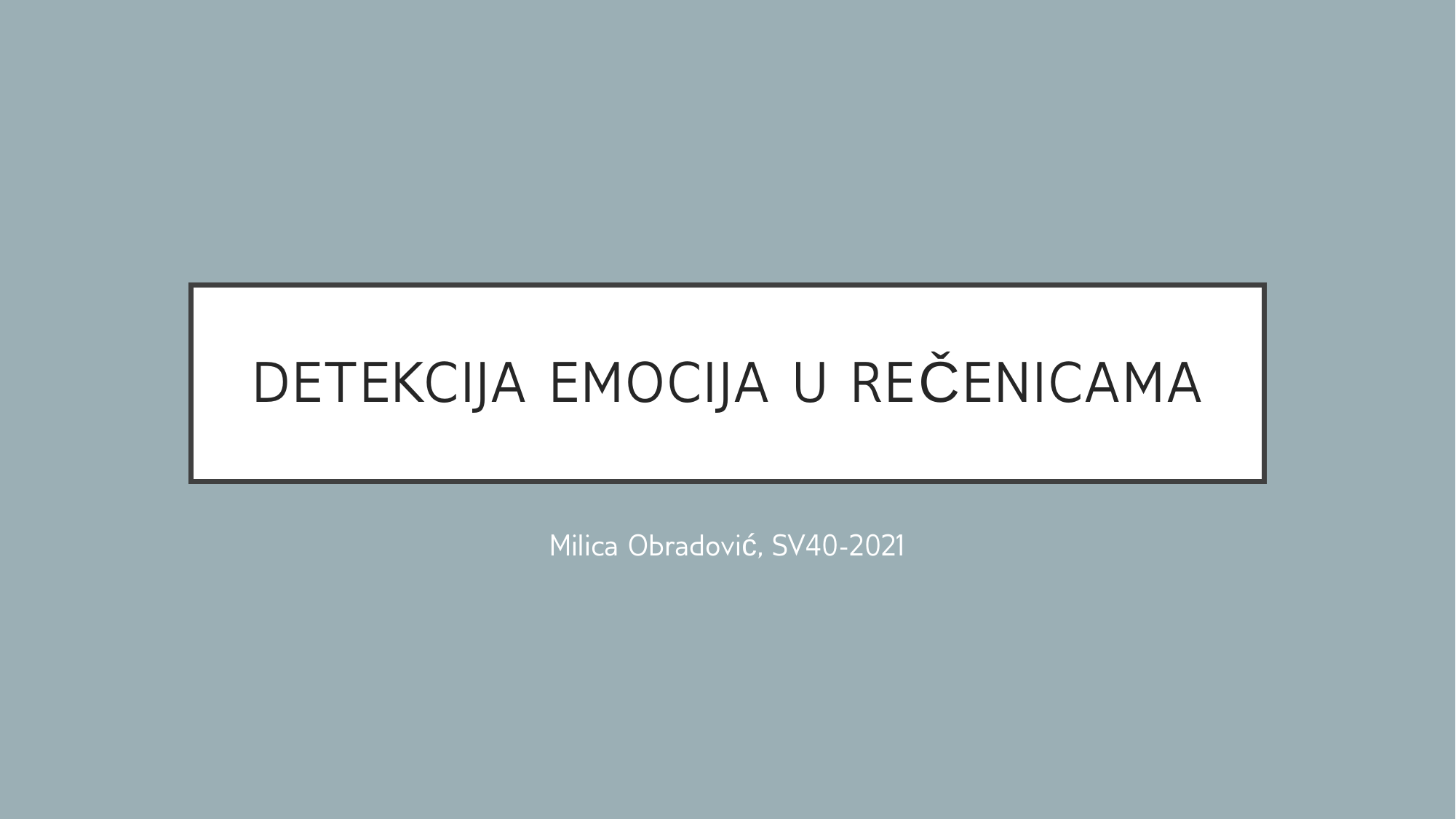

# Detekcija emocija u rečenicama
Milica Obradović, SV40-2021